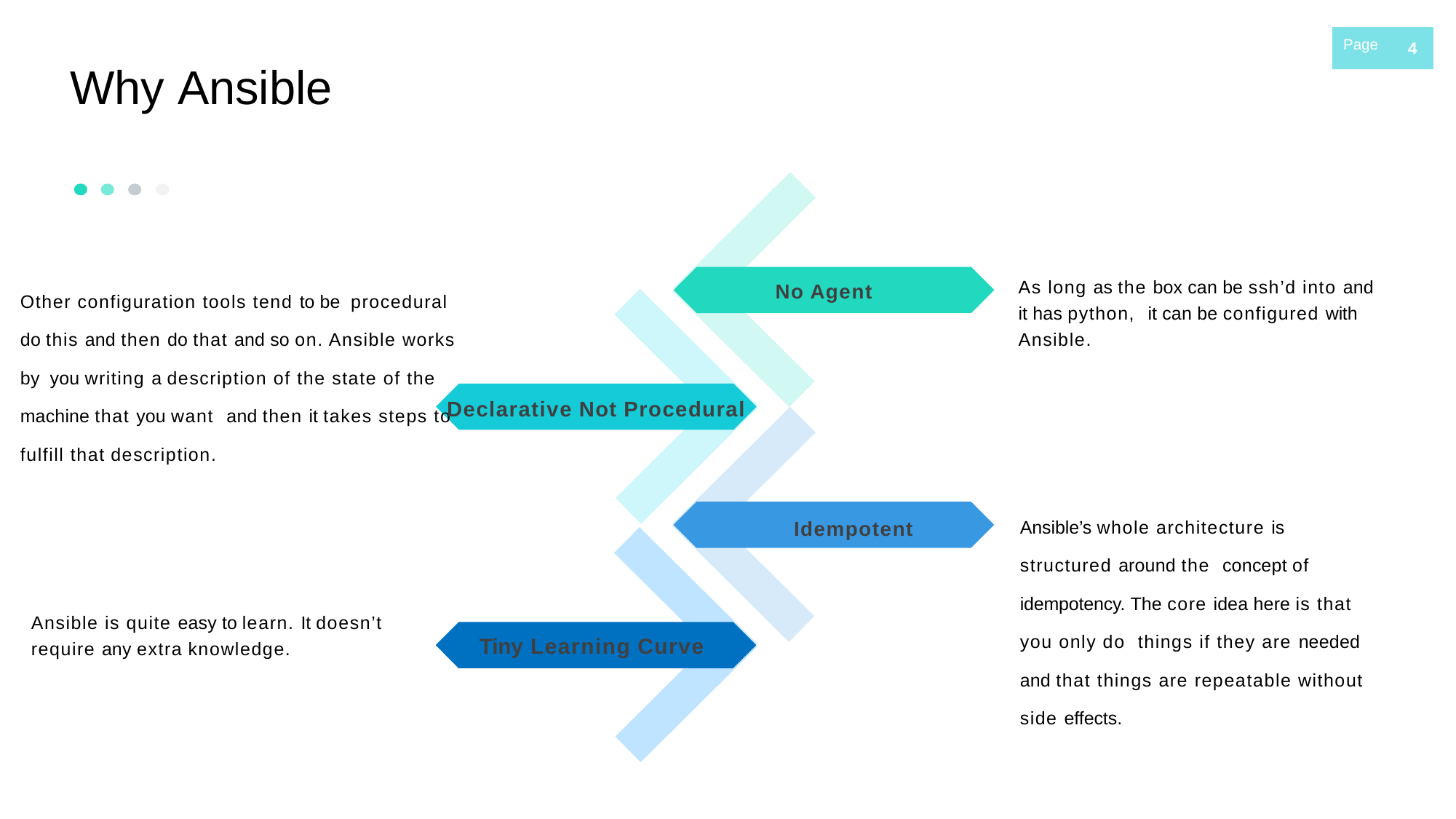

Why Ansible

As long as the box can be ssh’d into and it has python,  it can be configured with Ansible.
No Agent
Other configuration tools tend to be  procedural	do this and then do that and so on. Ansible works by  you writing a description of the state of the machine that you want  and then it takes steps to fulfill that description.

Declarative Not Procedural

Ansible’s whole architecture is structured around the  concept of idempotency. The core idea here is that you only do  things if they are needed and that things are repeatable without  side effects.
Idempotent

Ansible is quite easy to learn. It doesn’t  require any extra knowledge.
Tiny Learning Curve